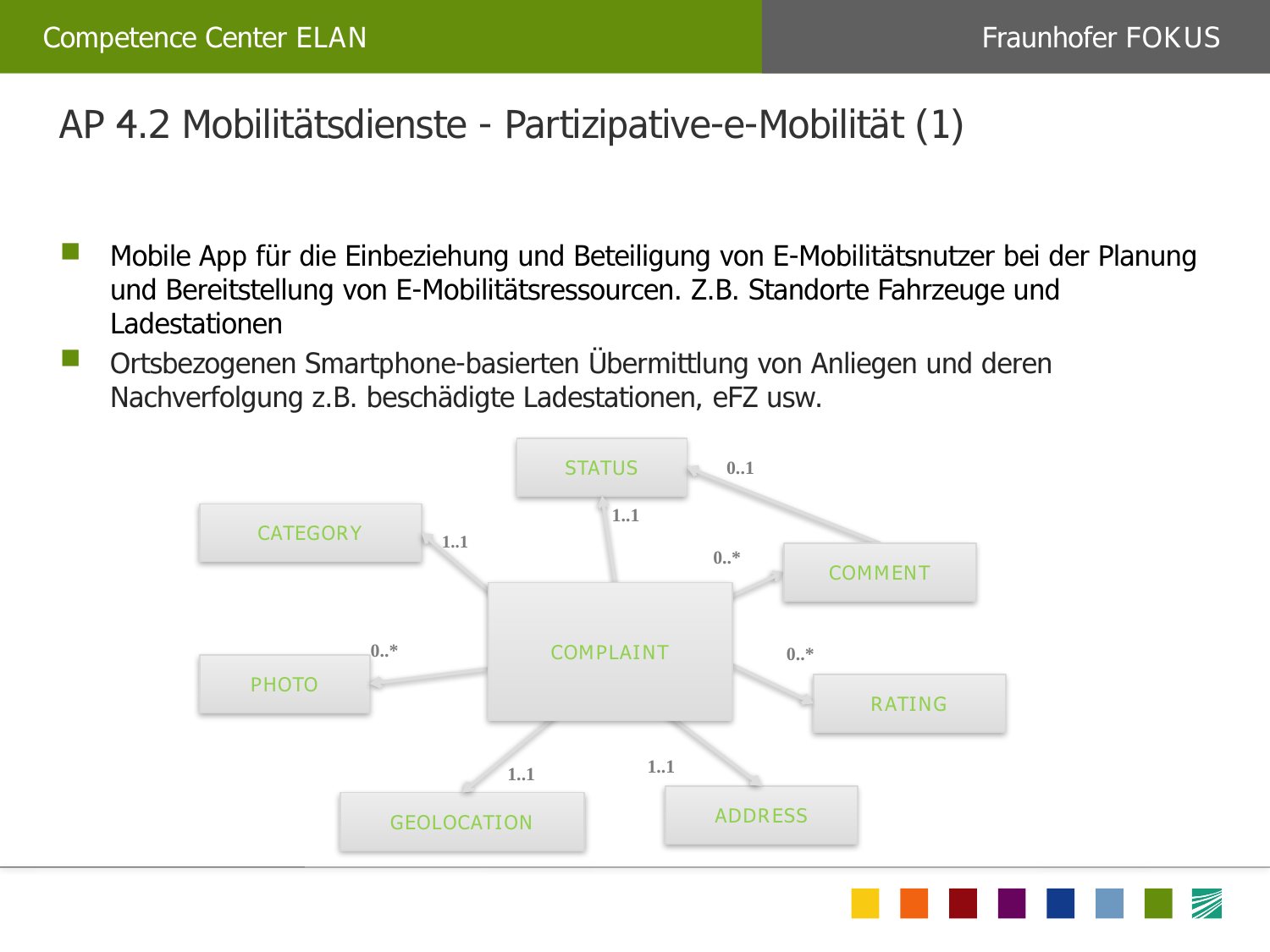

# AP 4.2 Mobilitätsdienste - Partizipative-e-Mobilität (1)
Mobile App für die Einbeziehung und Beteiligung von E-Mobilitätsnutzer bei der Planung und Bereitstellung von E-Mobilitätsressourcen. Z.B. Standorte Fahrzeuge und Ladestationen
Ortsbezogenen Smartphone-basierten Übermittlung von Anliegen und deren Nachverfolgung z.B. beschädigte Ladestationen, eFZ usw.

STATUS
0..1
1..1
CATEGORY
1..1
0..*
COMMENT
COMPLAINT
0..*
0..*
PHOTO
RATING
1..1
1..1
ADDRESS
GEOLOCATION